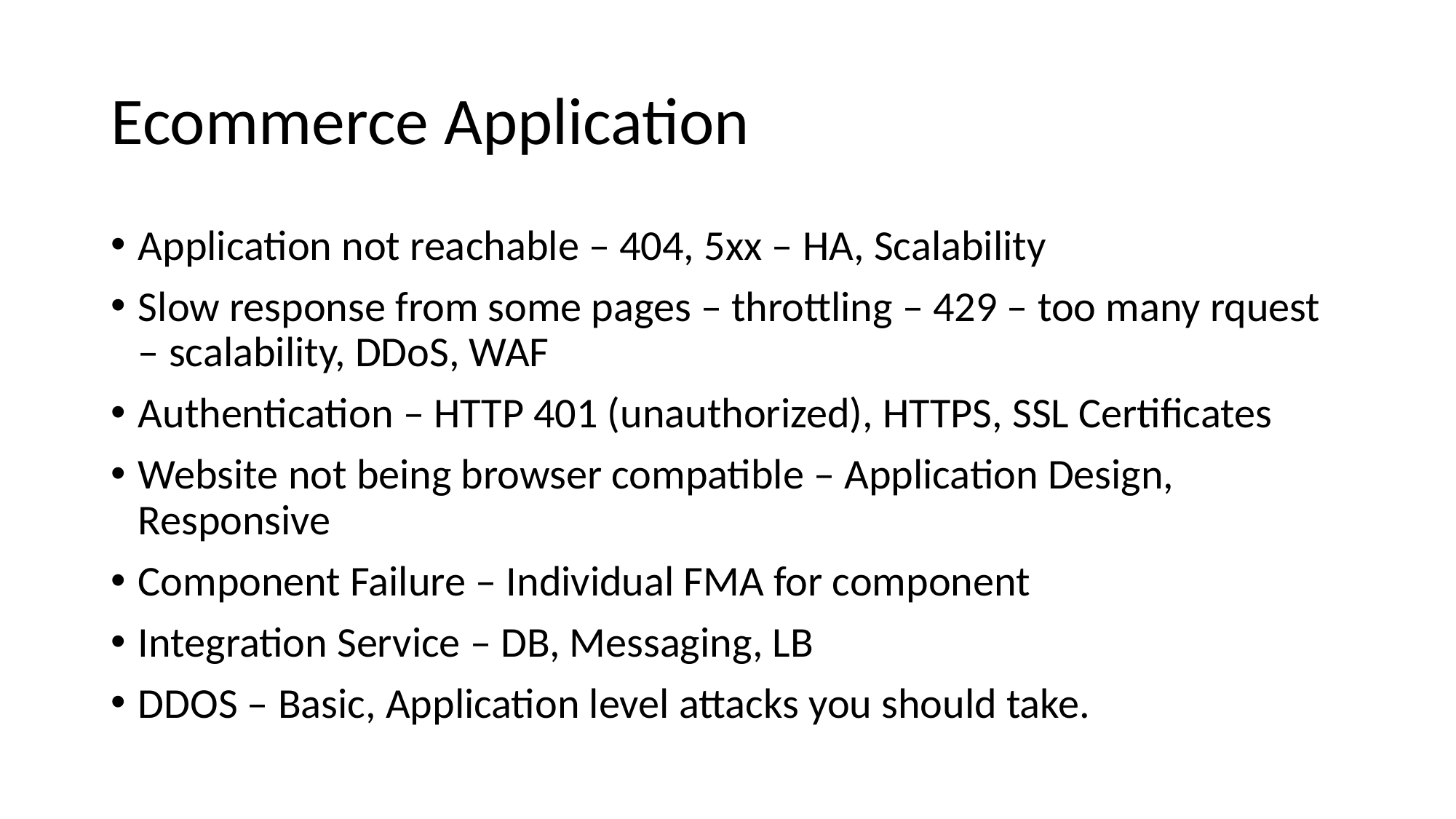

# Ecommerce Application
Application not reachable – 404, 5xx – HA, Scalability
Slow response from some pages – throttling – 429 – too many rquest – scalability, DDoS, WAF
Authentication – HTTP 401 (unauthorized), HTTPS, SSL Certificates
Website not being browser compatible – Application Design, Responsive
Component Failure – Individual FMA for component
Integration Service – DB, Messaging, LB
DDOS – Basic, Application level attacks you should take.